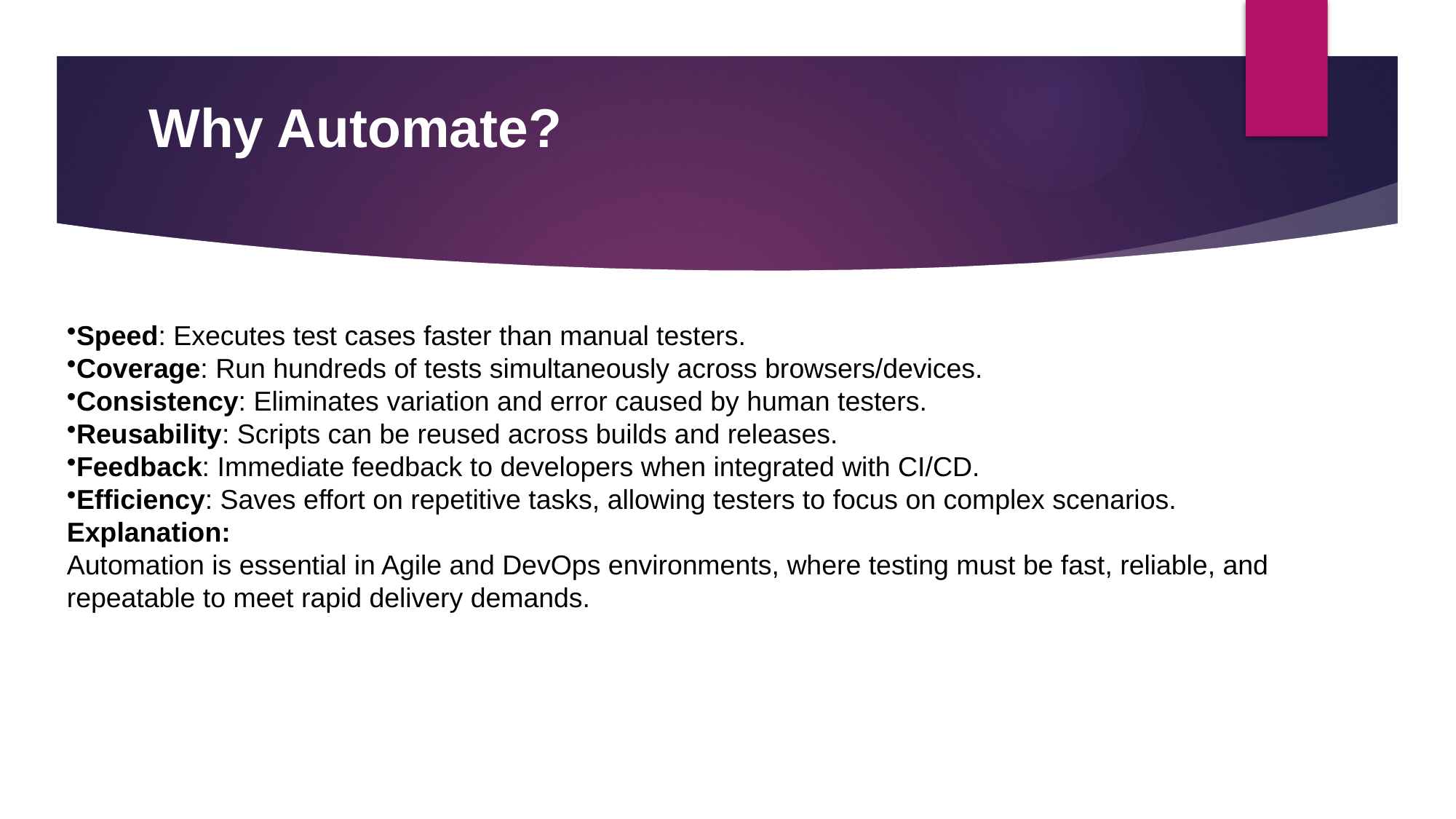

# Why Automate?
Speed: Executes test cases faster than manual testers.
Coverage: Run hundreds of tests simultaneously across browsers/devices.
Consistency: Eliminates variation and error caused by human testers.
Reusability: Scripts can be reused across builds and releases.
Feedback: Immediate feedback to developers when integrated with CI/CD.
Efficiency: Saves effort on repetitive tasks, allowing testers to focus on complex scenarios.
Explanation:
Automation is essential in Agile and DevOps environments, where testing must be fast, reliable, and repeatable to meet rapid delivery demands.